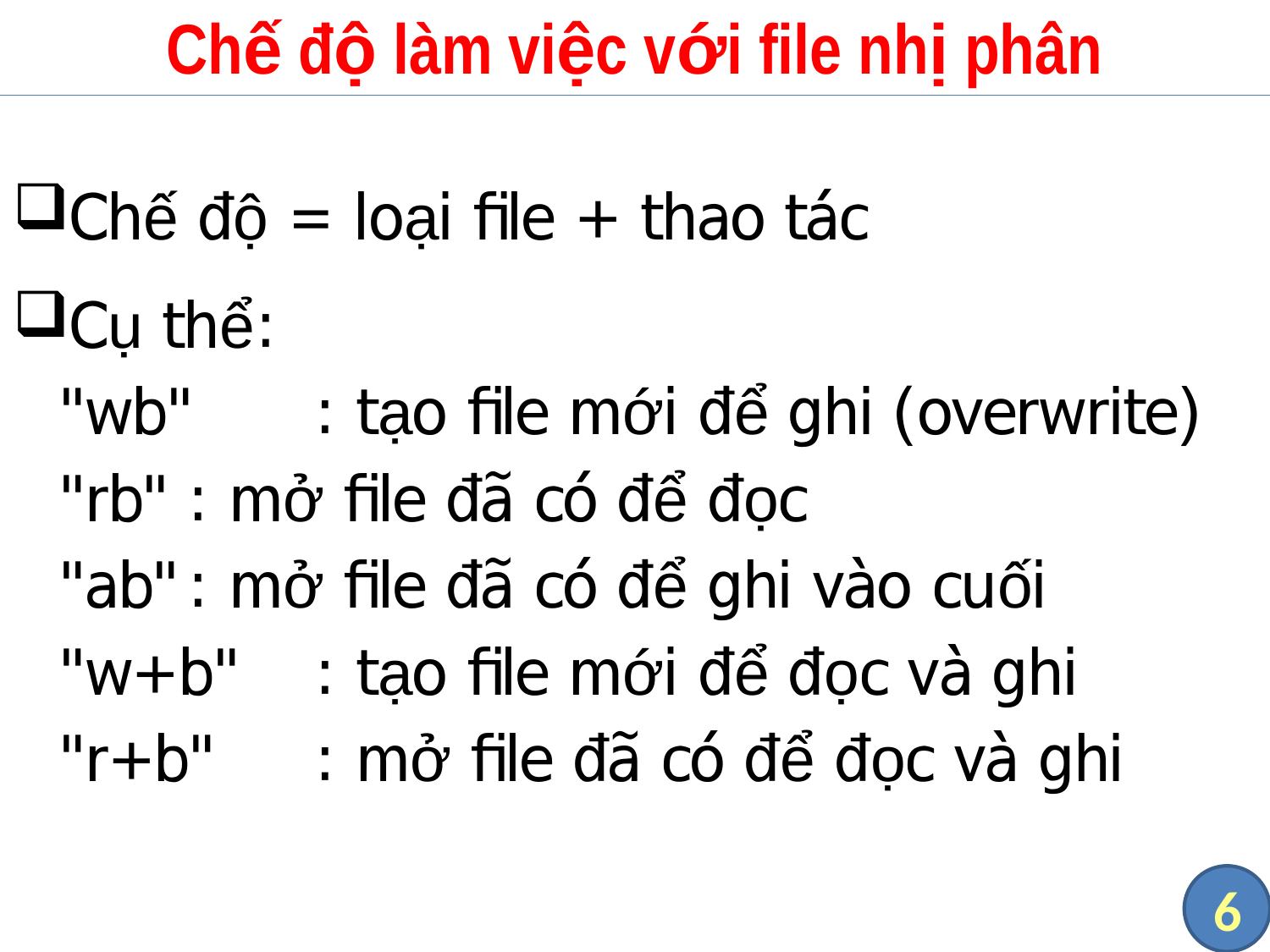

# Chế độ làm việc với file nhị phân
Chế độ = loại file + thao tác
Cụ thể:
"wb"	: tạo file mới để ghi (overwrite)
"rb"	: mở file đã có để đọc
"ab"	: mở file đã có để ghi vào cuối
"w+b"	: tạo file mới để đọc và ghi
"r+b"	: mở file đã có để đọc và ghi
6